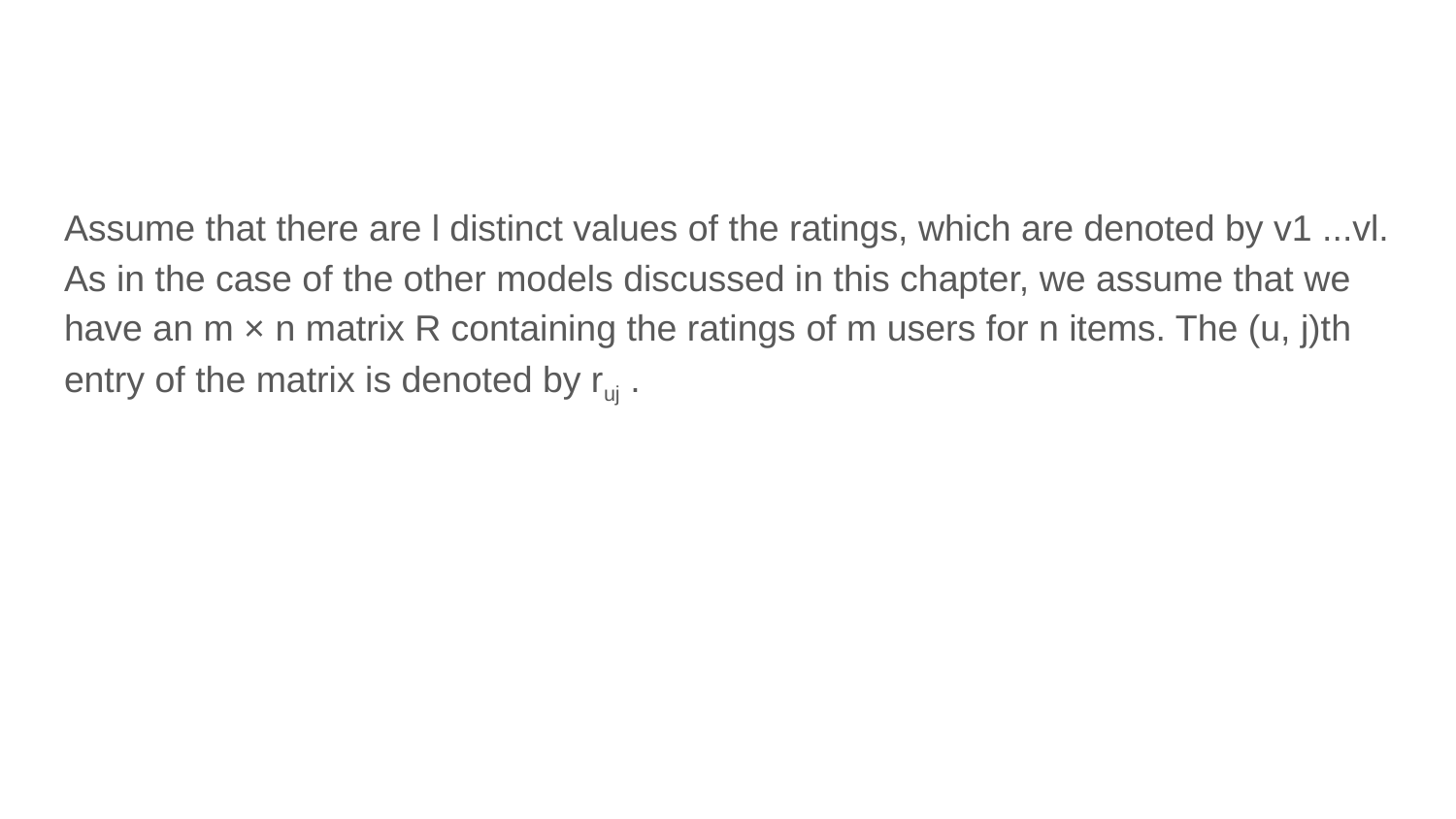

Assume that there are l distinct values of the ratings, which are denoted by v1 ...vl. As in the case of the other models discussed in this chapter, we assume that we have an m × n matrix R containing the ratings of m users for n items. The (u, j)th entry of the matrix is denoted by ruj .